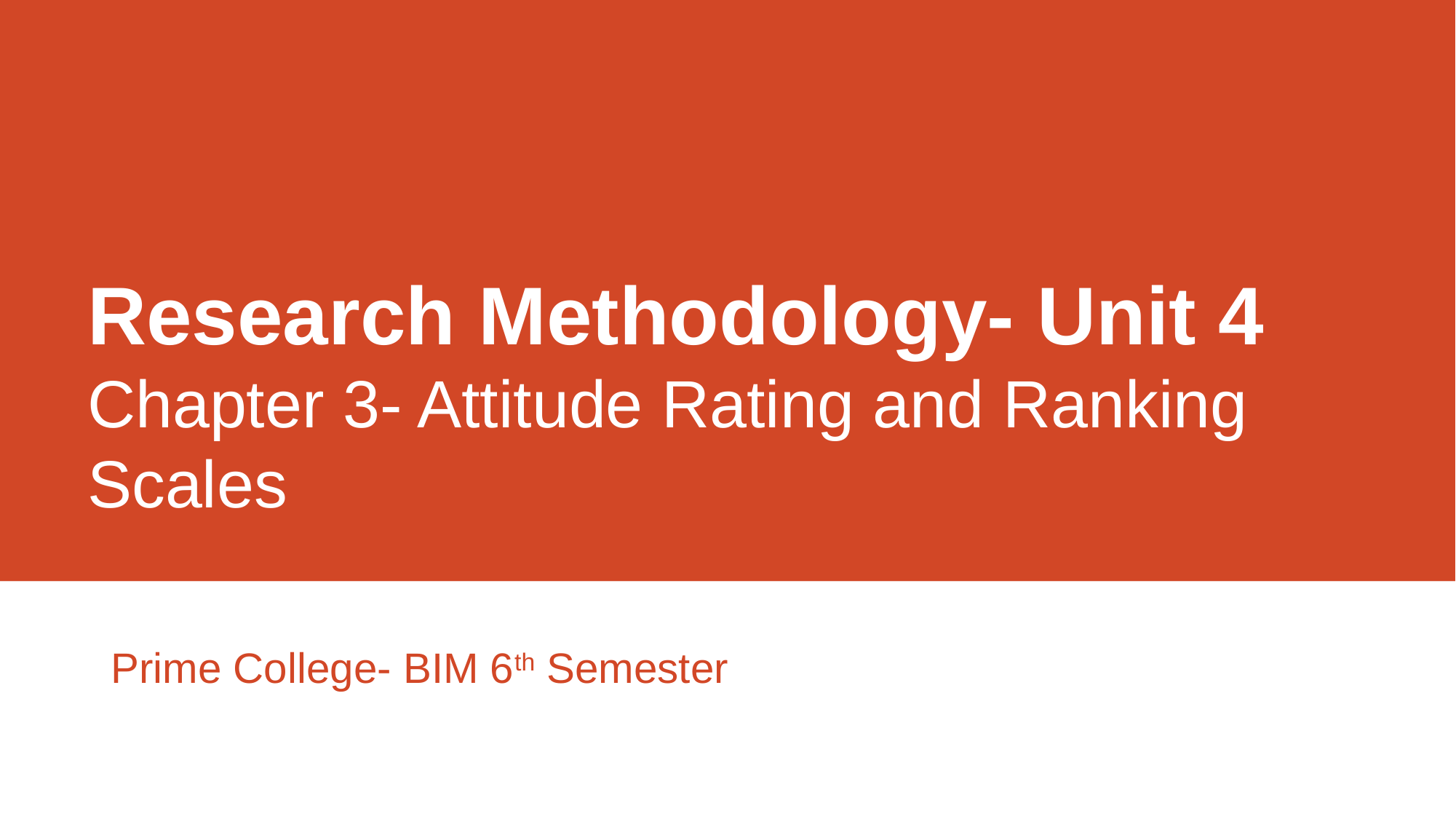

# Research Methodology- Unit 4 Chapter 3- Attitude Rating and Ranking Scales
Prime College- BIM 6th Semester